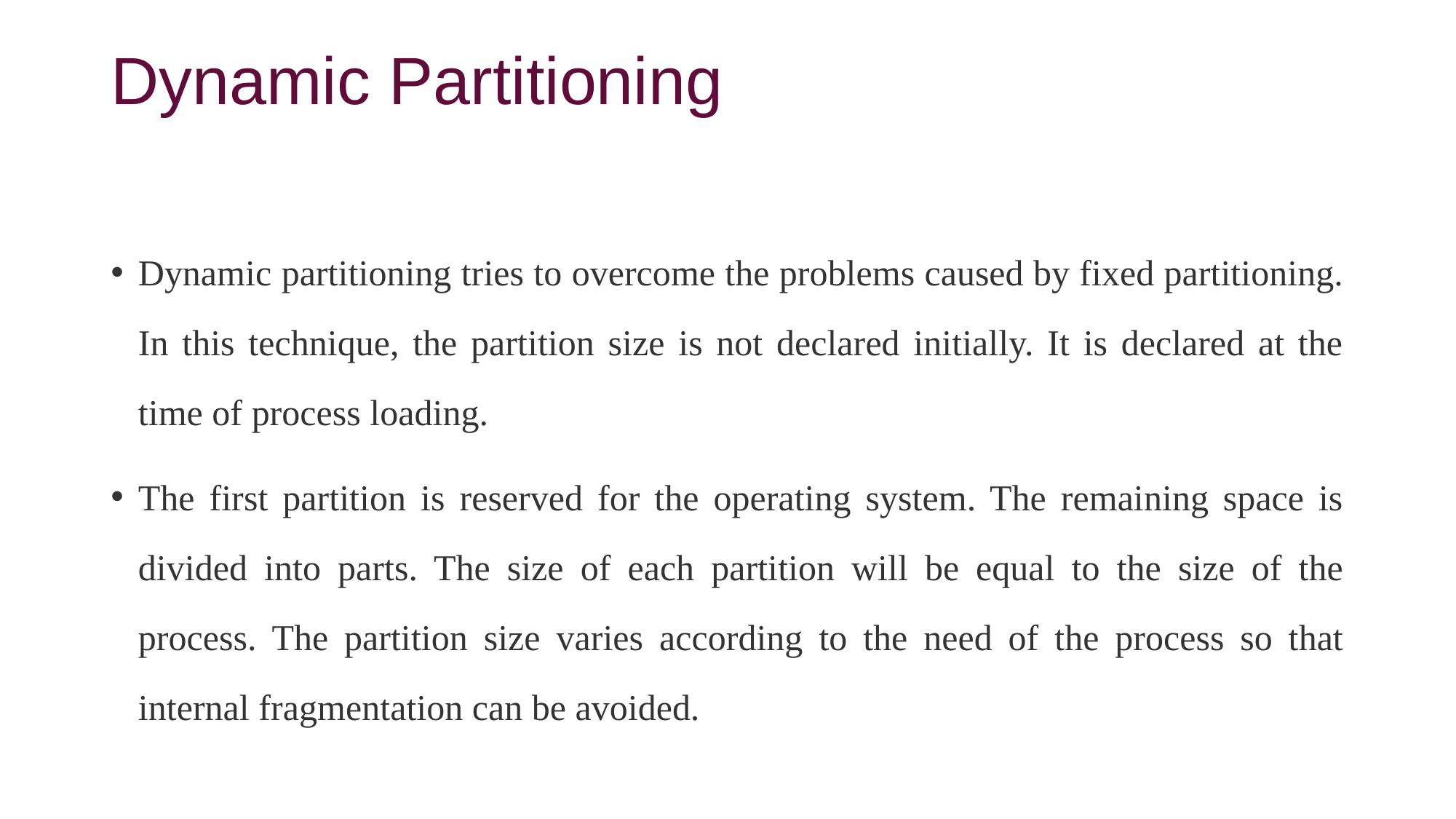

# Dynamic Partitioning
Dynamic partitioning tries to overcome the problems caused by fixed partitioning. In this technique, the partition size is not declared initially. It is declared at the time of process loading.
The first partition is reserved for the operating system. The remaining space is divided into parts. The size of each partition will be equal to the size of the process. The partition size varies according to the need of the process so that internal fragmentation can be avoided.